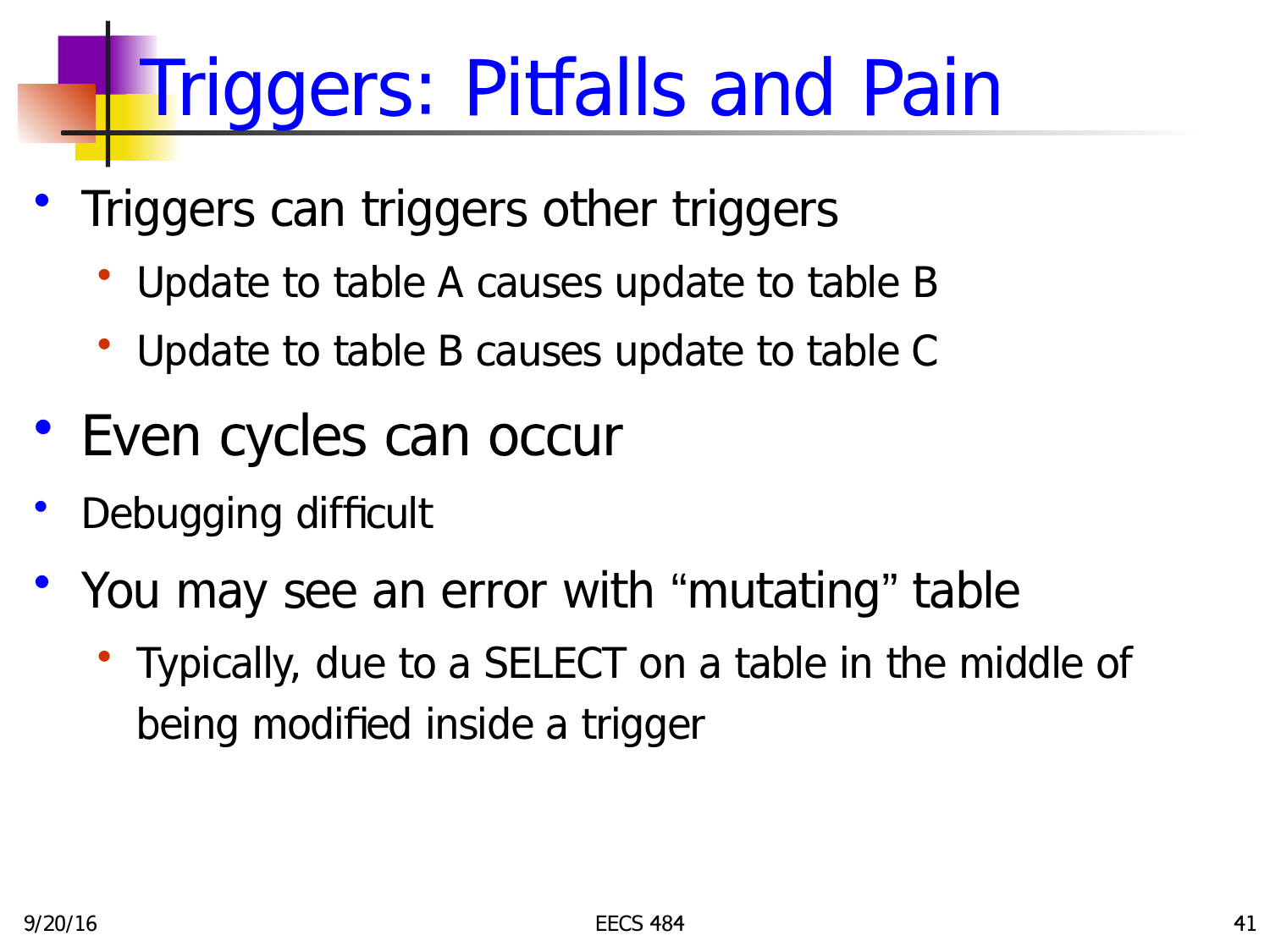

# Triggers: Pitfalls and Pain
Triggers can triggers other triggers
Update to table A causes update to table B
Update to table B causes update to table C
Even cycles can occur
Debugging difficult
You may see an error with “mutating” table
Typically, due to a SELECT on a table in the middle of being modified inside a trigger
9/20/16
EECS 484
41